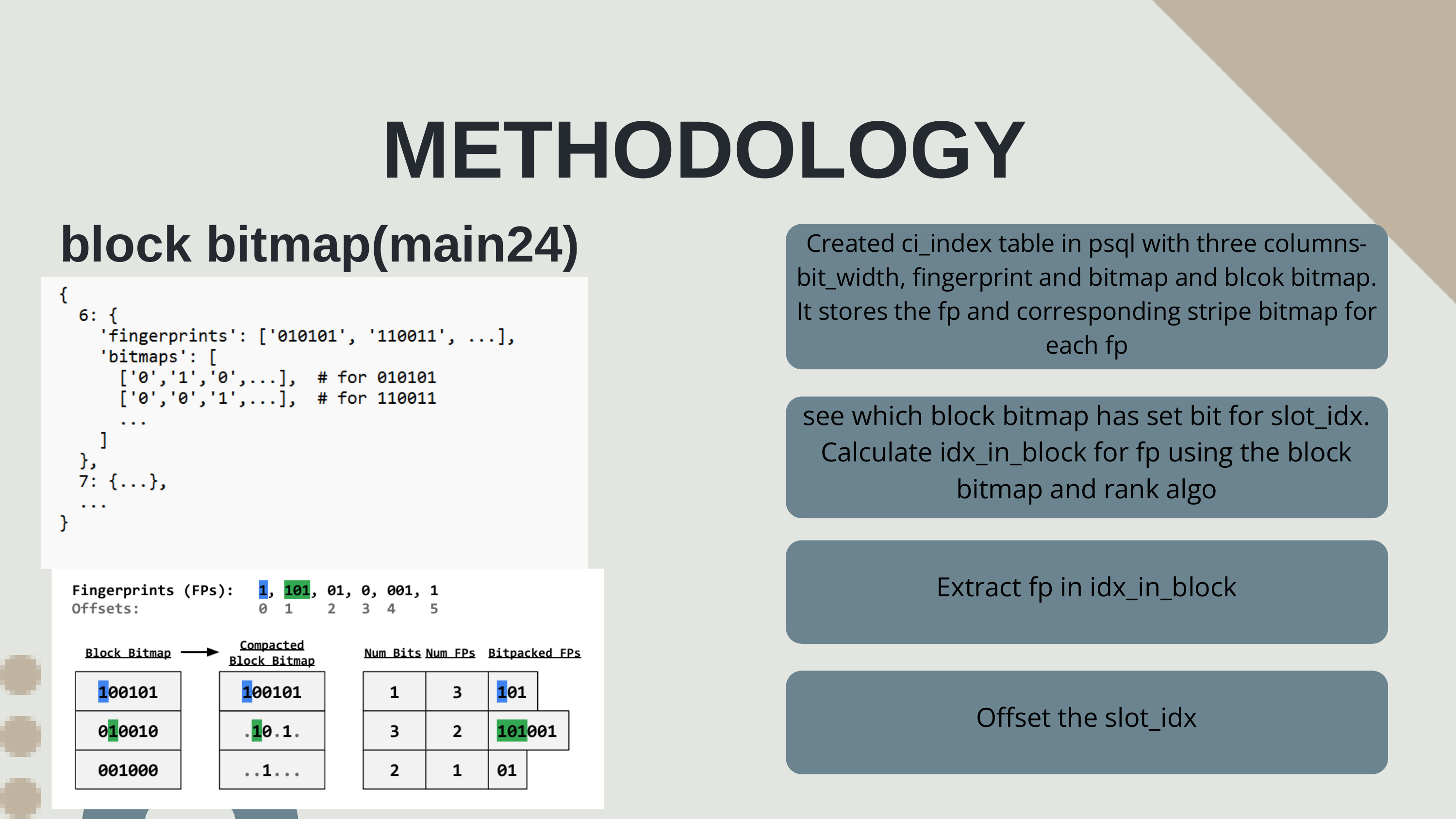

METHODOLOGY

Created ci_index table in psql with three columns-bit_width, fingerprint and bitmap and blcok bitmap. It stores the fp and corresponding stripe bitmap for each fp
block bitmap(main24)

see which block bitmap has set bit for slot_idx. Calculate idx_in_block for fp using the block bitmap and rank algo

Extract fp in idx_in_block

Offset the slot_idx